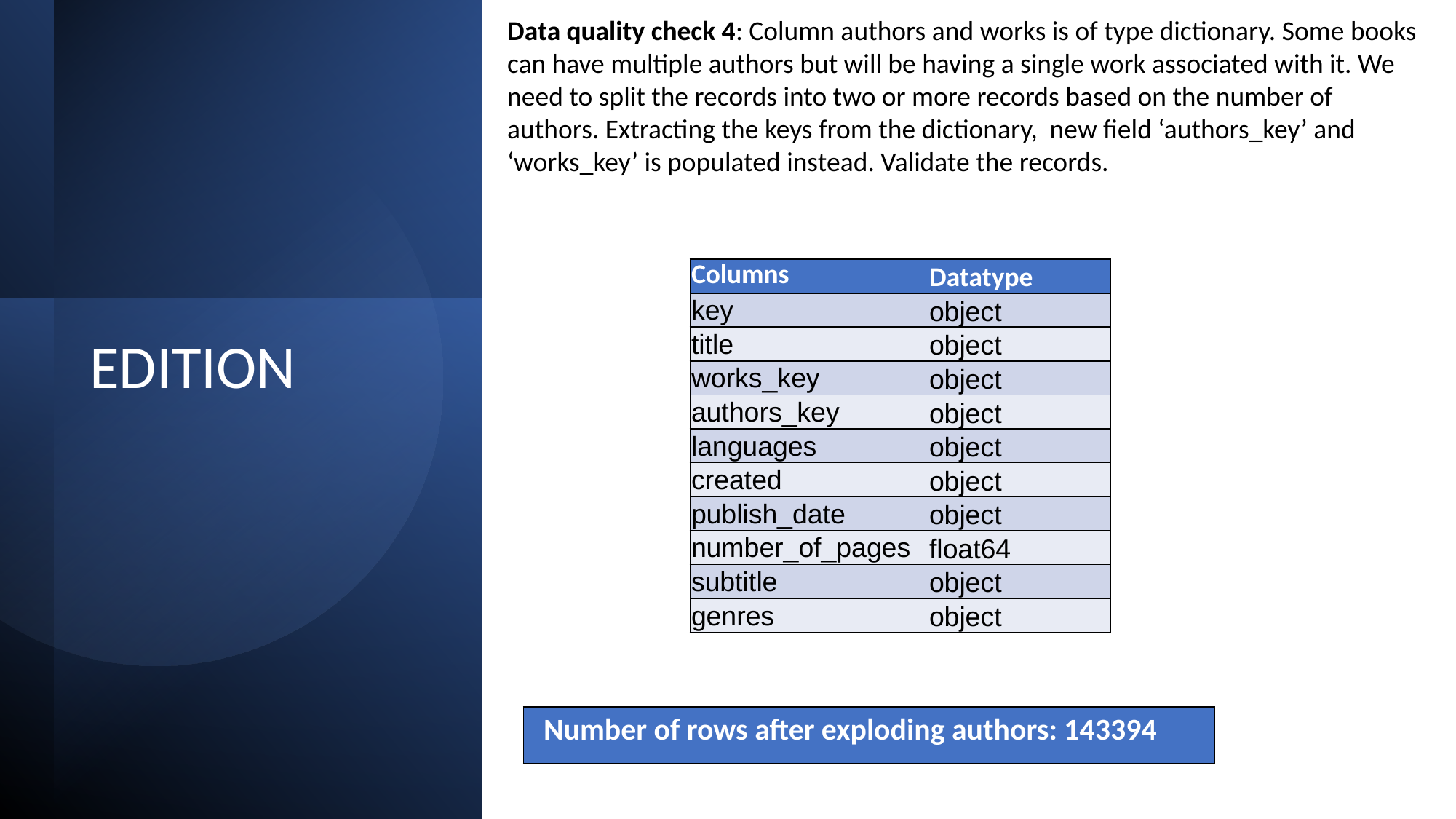

Data quality check 4: Column authors and works is of type dictionary. Some books can have multiple authors but will be having a single work associated with it. We need to split the records into two or more records based on the number of authors. Extracting the keys from the dictionary,  new field ‘authors_key’ and ‘works_key’ is populated instead. Validate the records.

| Columns | Datatype |
| --- | --- |
| key | object |
| title | object |
| works\_key | object |
| authors\_key | object |
| languages | object |
| created | object |
| publish\_date | object |
| number\_of\_pages | float64 |
| subtitle | object |
| genres | object |

# EDITION
| Number of rows after exploding authors: 143394 |
| --- |